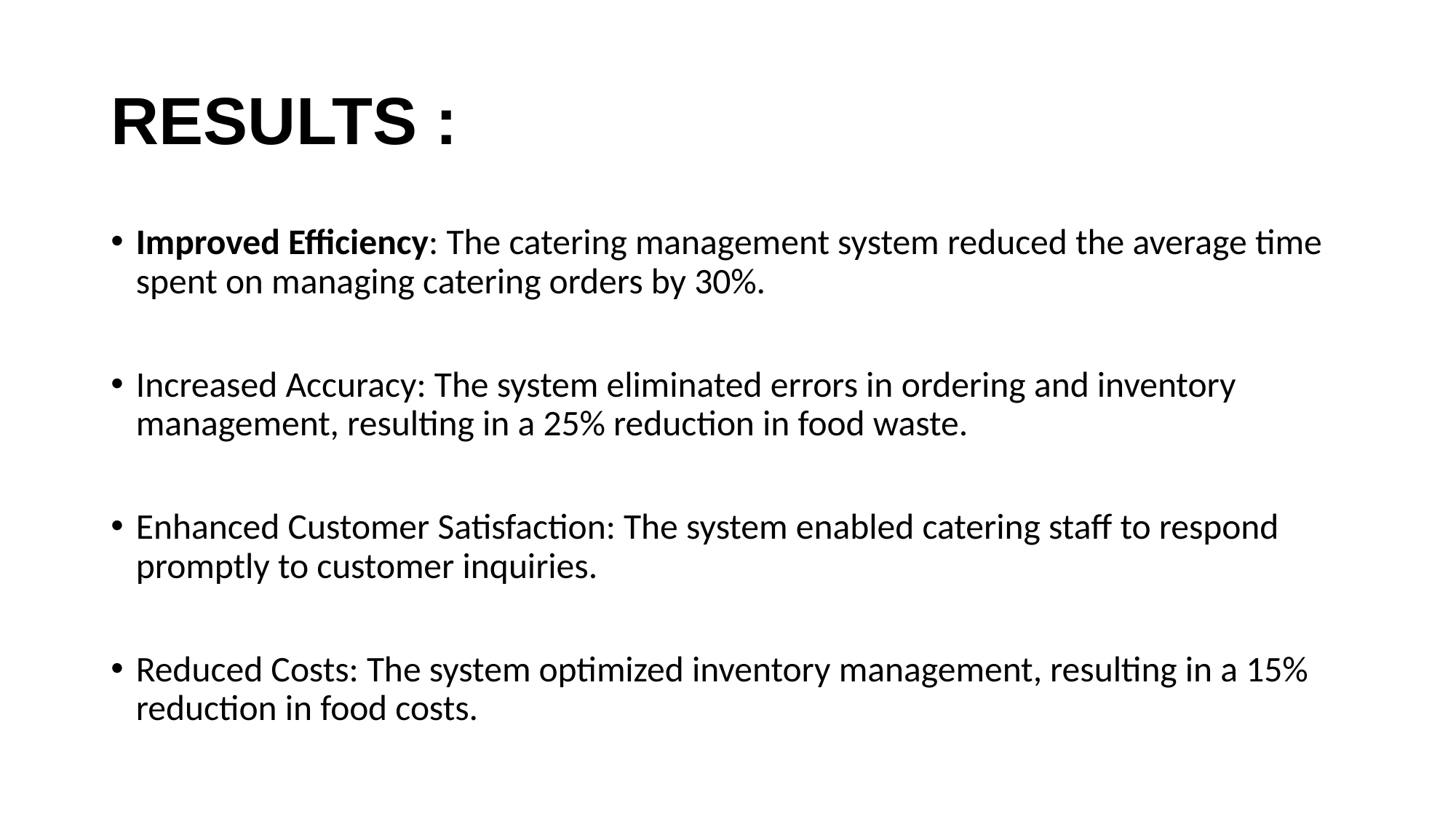

# RESULTS :
Improved Efficiency: The catering management system reduced the average time spent on managing catering orders by 30%.

Increased Accuracy: The system eliminated errors in ordering and inventory management, resulting in a 25% reduction in food waste.

Enhanced Customer Satisfaction: The system enabled catering staff to respond promptly to customer inquiries.

Reduced Costs: The system optimized inventory management, resulting in a 15% reduction in food costs.